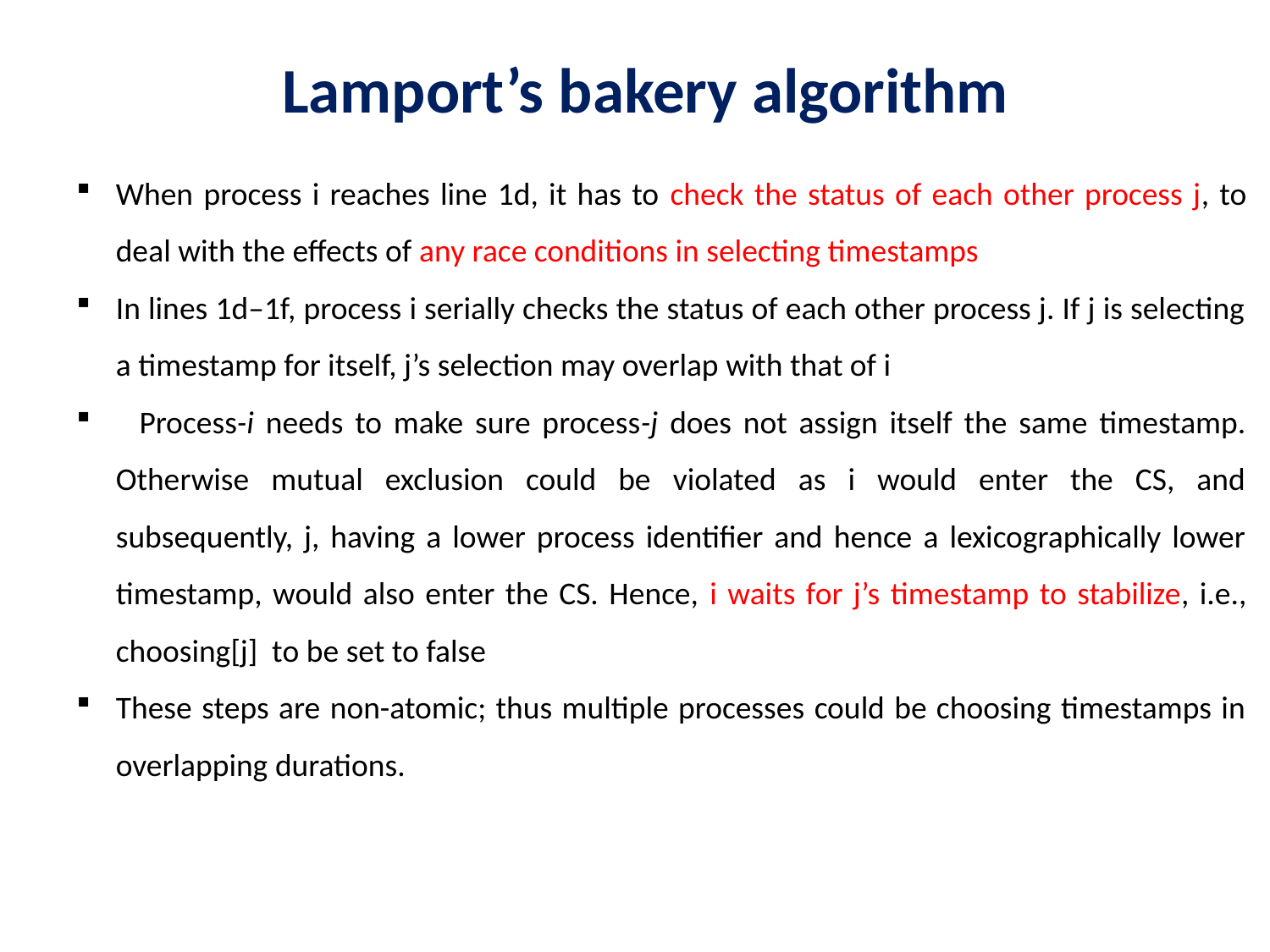

# Lamport’s bakery algorithm
When process i reaches line 1d, it has to check the status of each other process j, to deal with the effects of any race conditions in selecting timestamps
In lines 1d–1f, process i serially checks the status of each other process j. If j is selecting a timestamp for itself, j’s selection may overlap with that of i
  Process-i needs to make sure process-j does not assign itself the same timestamp. Otherwise mutual exclusion could be violated as i would enter the CS, and subsequently, j, having a lower process identifier and hence a lexicographically lower timestamp, would also enter the CS. Hence, i waits for j’s timestamp to stabilize, i.e., choosing[j]  to be set to false
These steps are non-atomic; thus multiple processes could be choosing timestamps in overlapping durations.